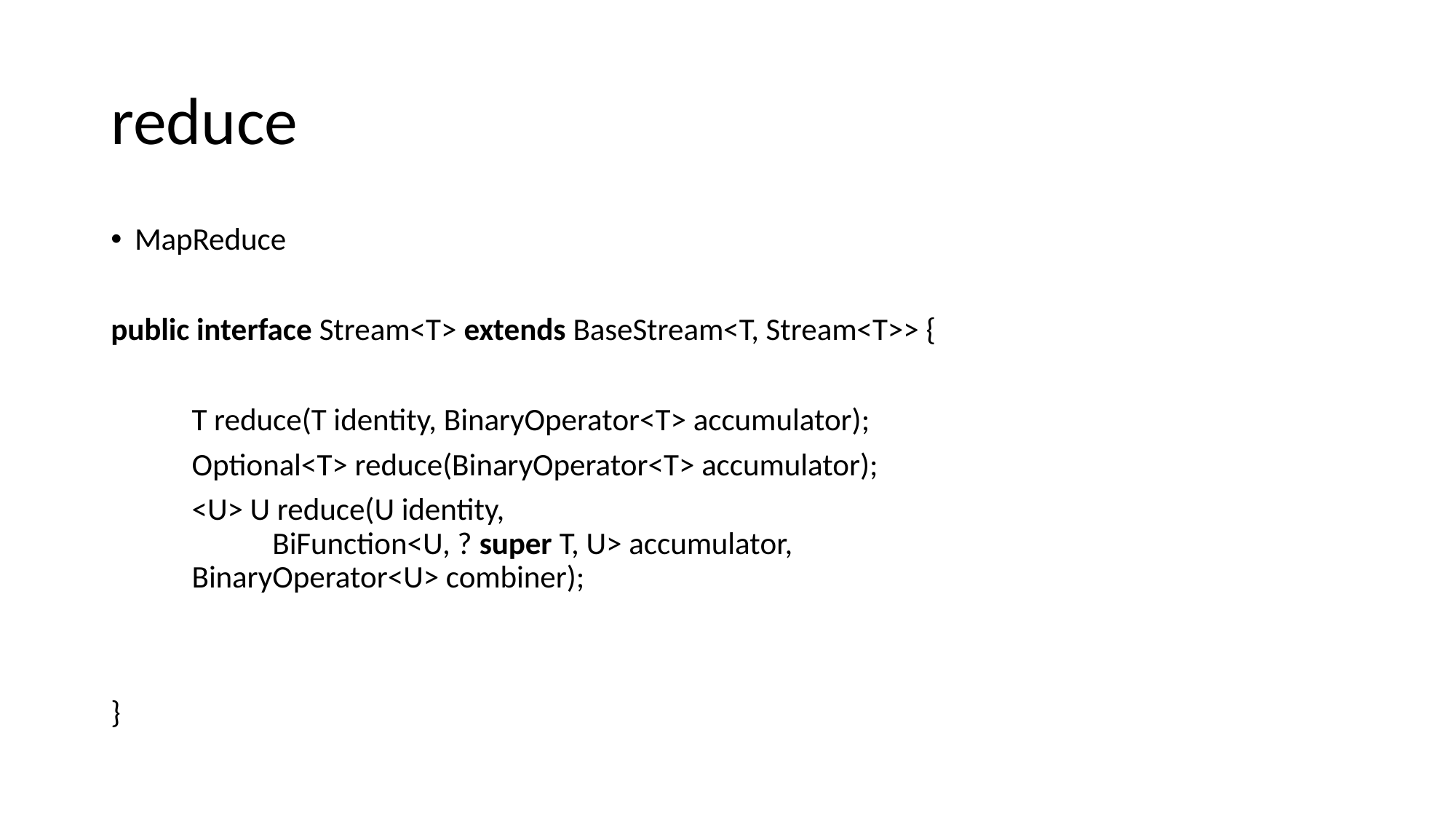

# reduce
MapReduce

public interface Stream<T> extends BaseStream<T, Stream<T>> {

	T reduce(T identity, BinaryOperator<T> accumulator);
	Optional<T> reduce(BinaryOperator<T> accumulator);
	<U> U reduce(U identity,
             		BiFunction<U, ? super T, U> accumulator,
           		BinaryOperator<U> combiner);

}